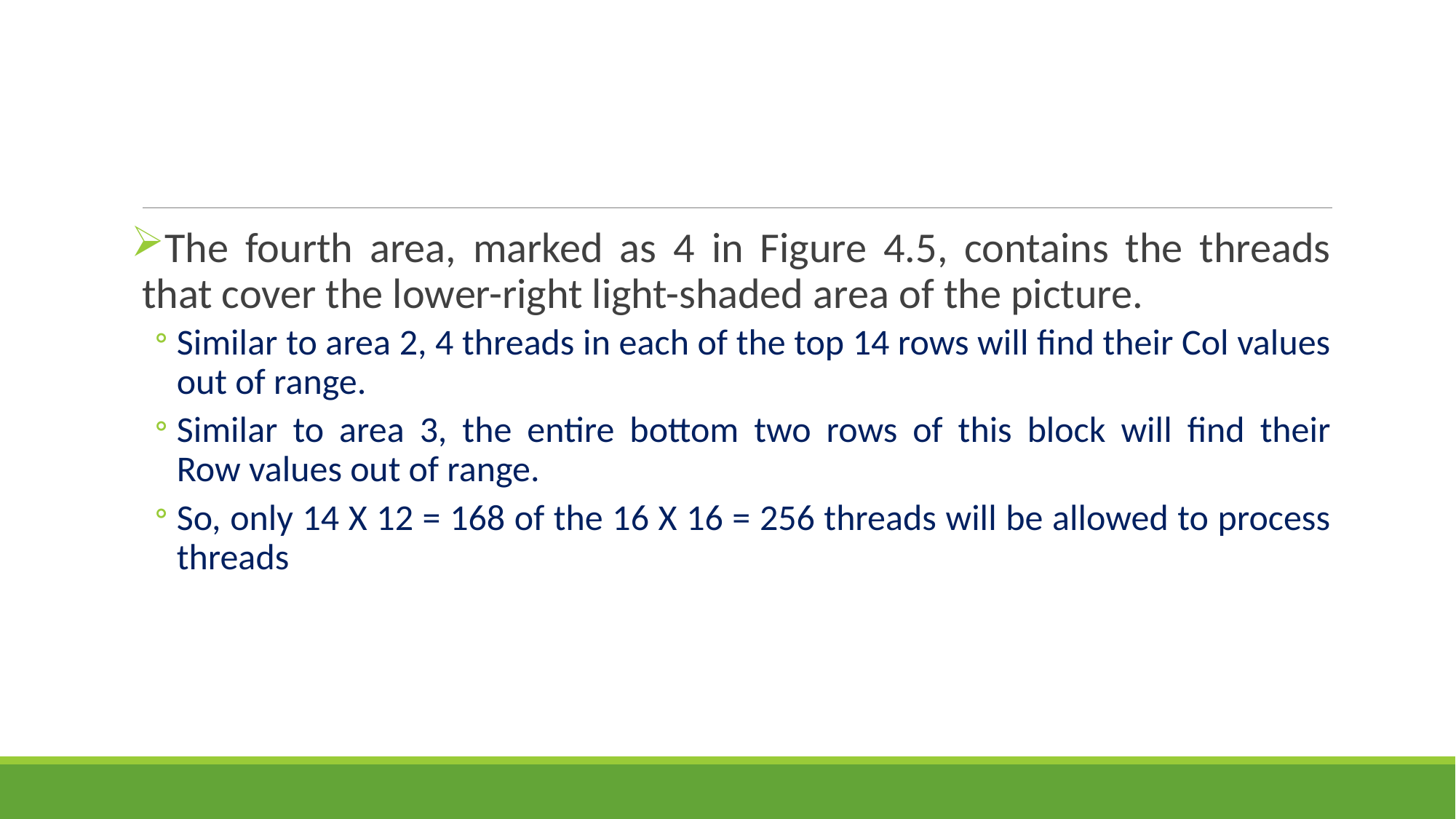

#
The fourth area, marked as 4 in Figure 4.5, contains the threads that cover the lower-right light-shaded area of the picture.
Similar to area 2, 4 threads in each of the top 14 rows will find their Col values out of range.
Similar to area 3, the entire bottom two rows of this block will find their
Row values out of range.
So, only 14 X 12 = 168 of the 16 X 16 = 256 threads will be allowed to process threads